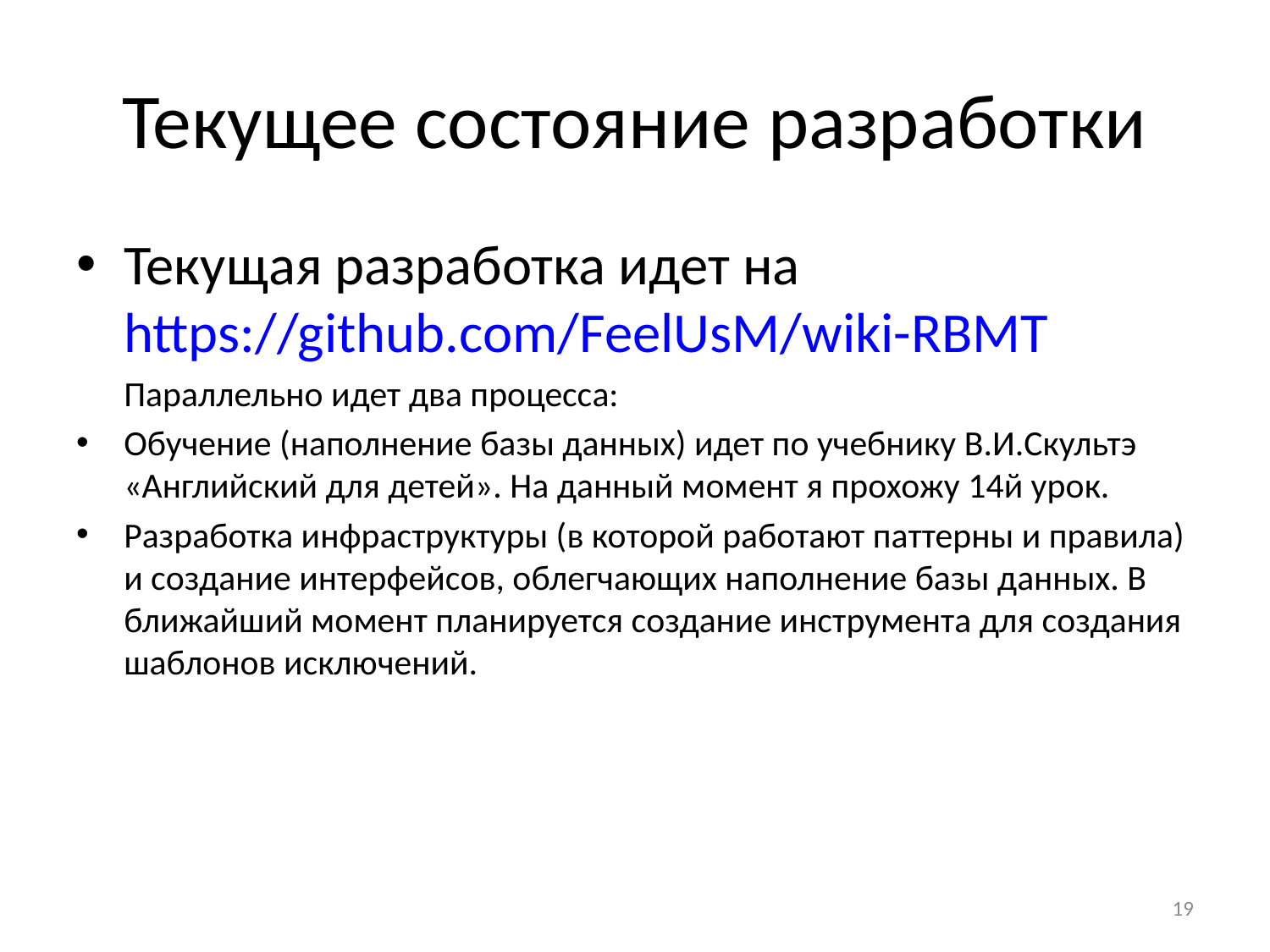

# Текущее состояние разработки
Текущая разработка идет на https://github.com/FeelUsM/wiki-RBMT
	Параллельно идет два процесса:
Обучение (наполнение базы данных) идет по учебнику В.И.Скультэ «Английский для детей». На данный момент я прохожу 14й урок.
Разработка инфраструктуры (в которой работают паттерны и правила) и создание интерфейсов, облегчающих наполнение базы данных. В ближайший момент планируется создание инструмента для создания шаблонов исключений.

19